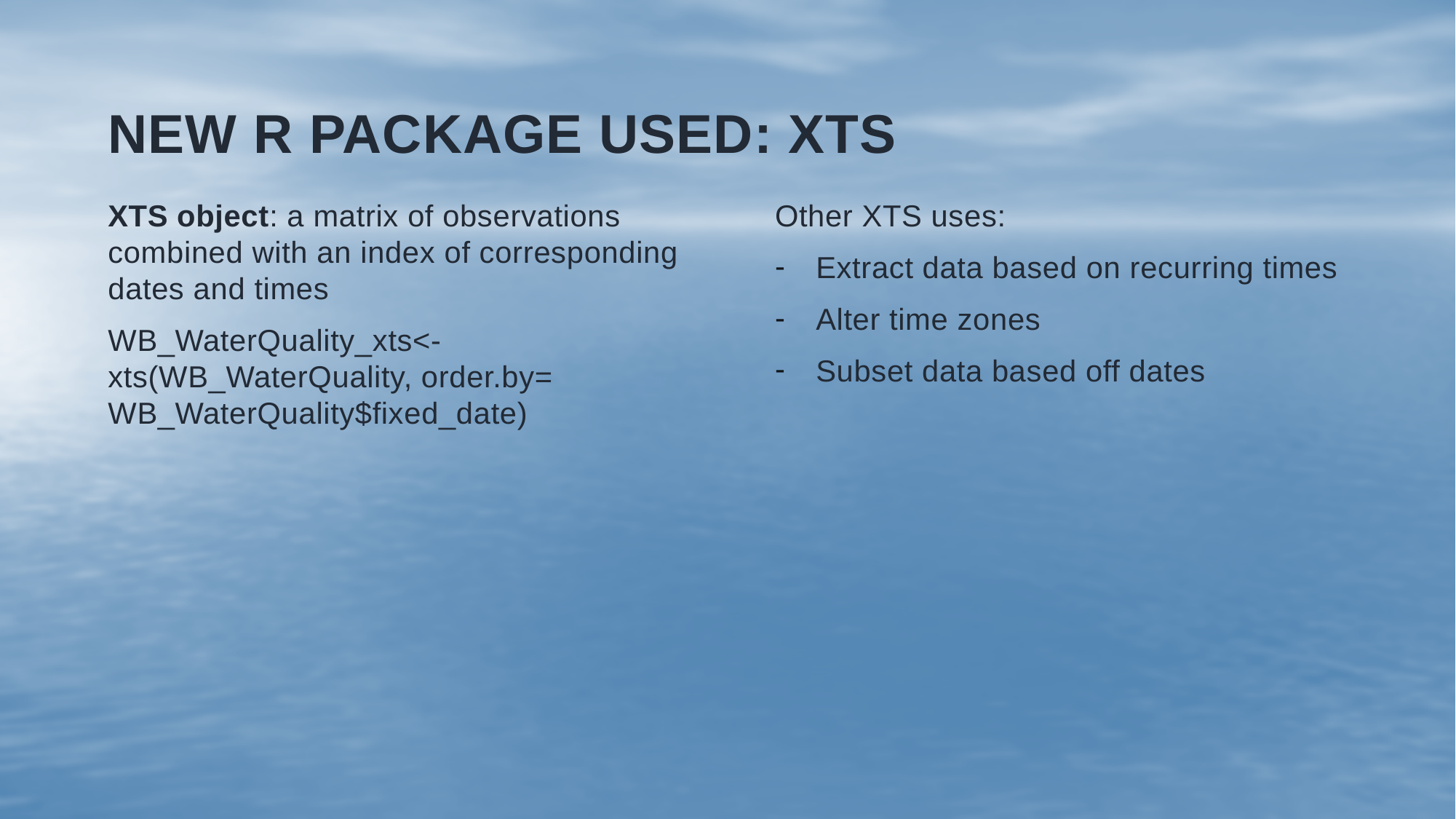

# New R Package used: xts
XTS object: a matrix of observations combined with an index of corresponding dates and times
WB_WaterQuality_xts<- xts(WB_WaterQuality, order.by= WB_WaterQuality$fixed_date)

Other XTS uses:
Extract data based on recurring times
Alter time zones
Subset data based off dates